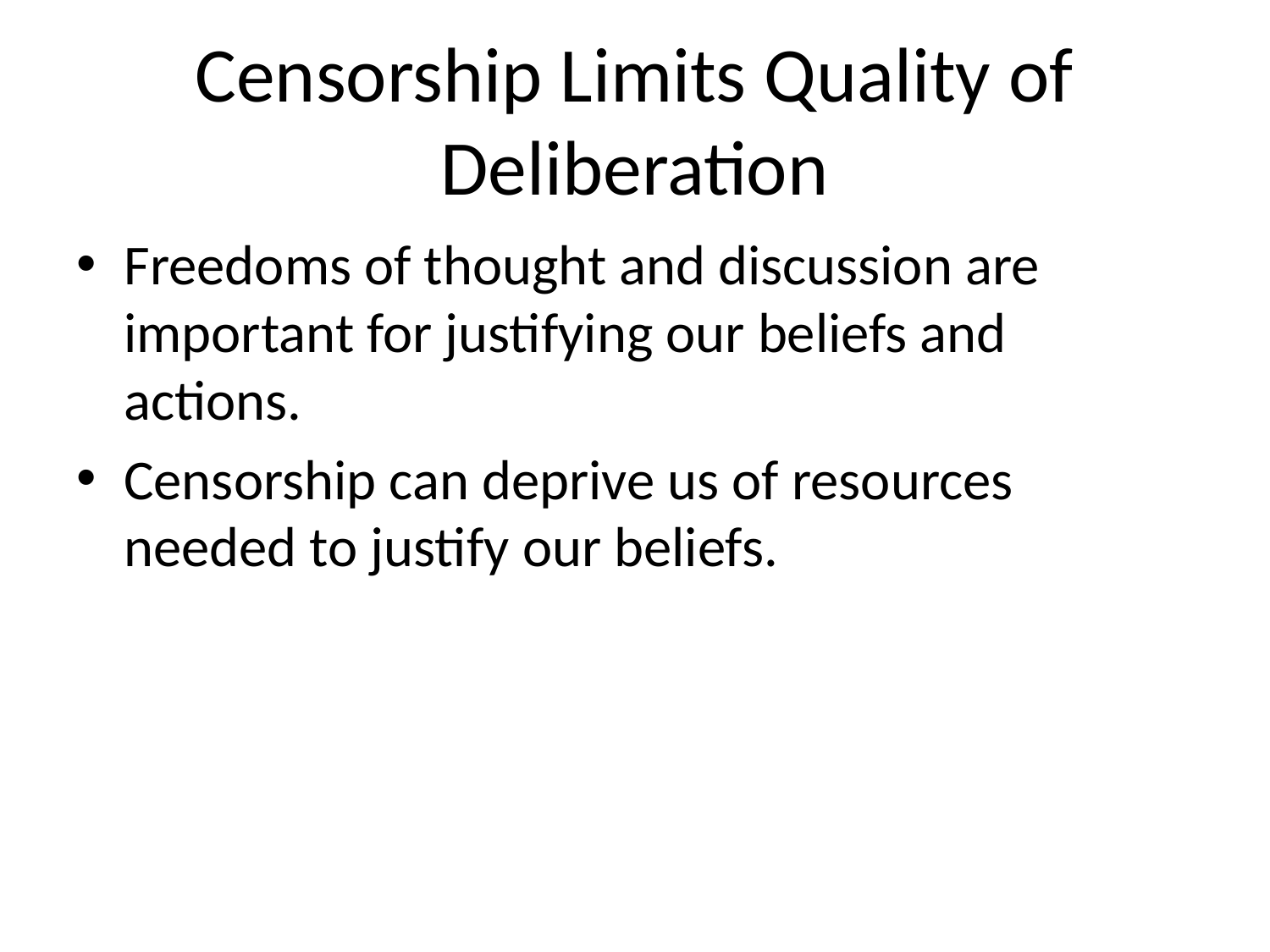

# Censorship Limits Quality of Deliberation
Freedoms of thought and discussion are important for justifying our beliefs and actions.
Censorship can deprive us of resources needed to justify our beliefs.